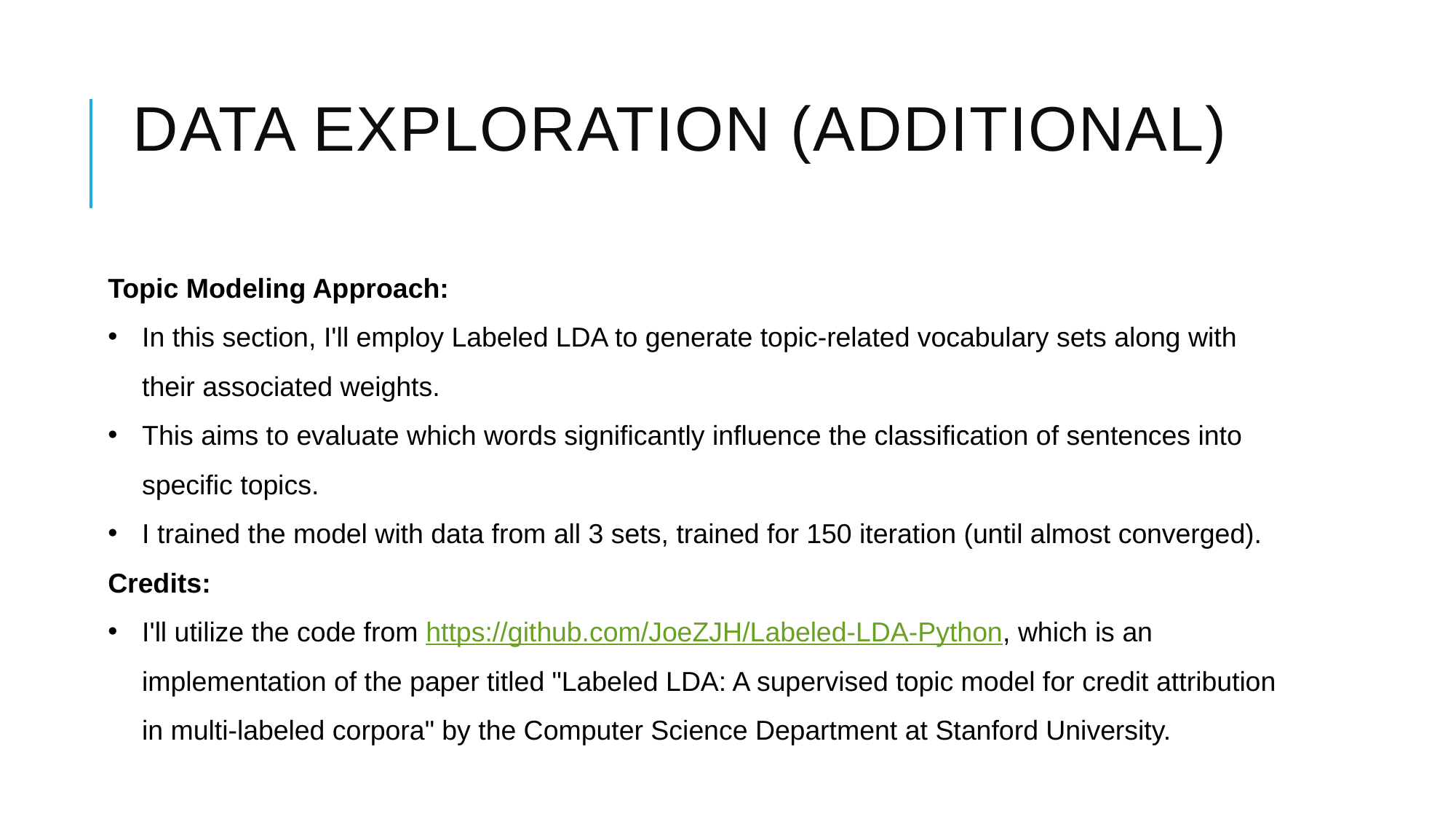

Data EXPLORATION (Additional)
Topic Modeling Approach:
In this section, I'll employ Labeled LDA to generate topic-related vocabulary sets along with their associated weights.
This aims to evaluate which words significantly influence the classification of sentences into specific topics.
I trained the model with data from all 3 sets, trained for 150 iteration (until almost converged).
Credits:
I'll utilize the code from https://github.com/JoeZJH/Labeled-LDA-Python, which is an implementation of the paper titled "Labeled LDA: A supervised topic model for credit attribution in multi-labeled corpora" by the Computer Science Department at Stanford University.